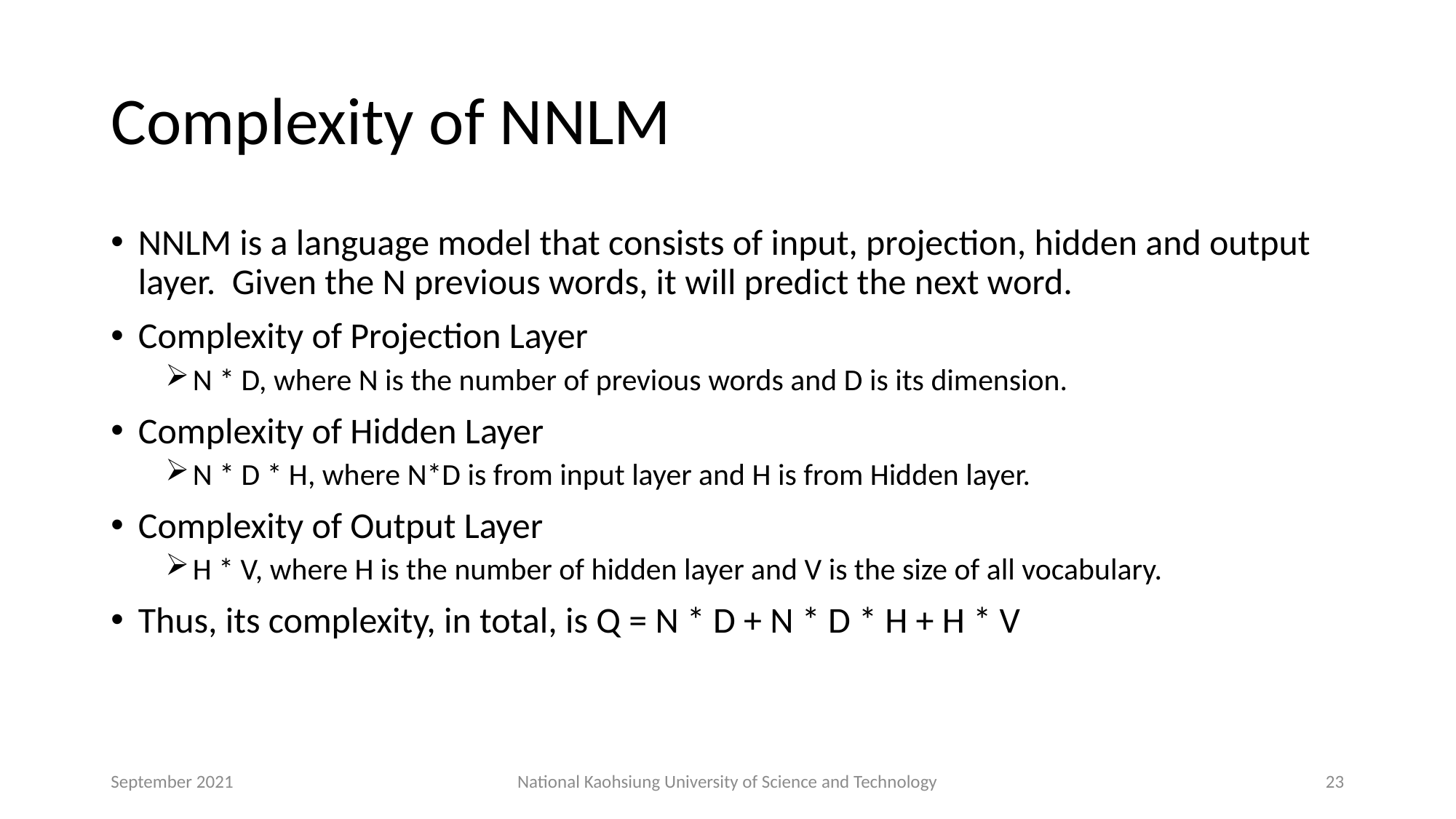

# Complexity of NNLM
NNLM is a language model that consists of input, projection, hidden and output layer.  Given the N previous words, it will predict the next word.
Complexity of Projection Layer
N * D, where N is the number of previous words and D is its dimension.
Complexity of Hidden Layer
N * D * H, where N*D is from input layer and H is from Hidden layer.
Complexity of Output Layer
H * V, where H is the number of hidden layer and V is the size of all vocabulary.
Thus, its complexity, in total, is Q = N * D + N * D * H + H * V

September 2021
National Kaohsiung University of Science and Technology
23